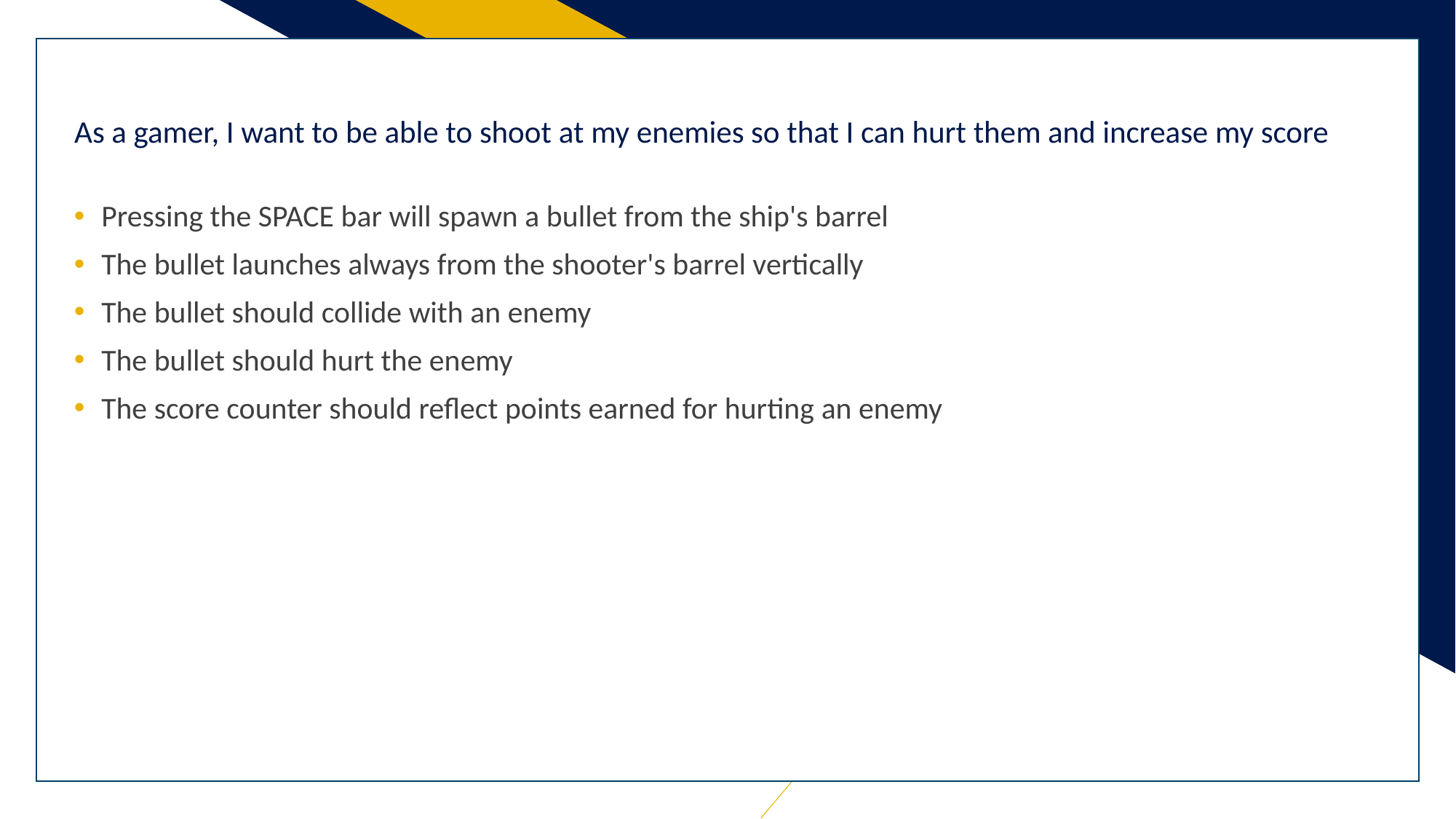

v
# As a gamer, I want to be able to shoot at my enemies so that I can hurt them and increase my score
Pressing the SPACE bar will spawn a bullet from the ship's barrel
The bullet launches always from the shooter's barrel vertically
The bullet should collide with an enemy
The bullet should hurt the enemy
The score counter should reflect points earned for hurting an enemy